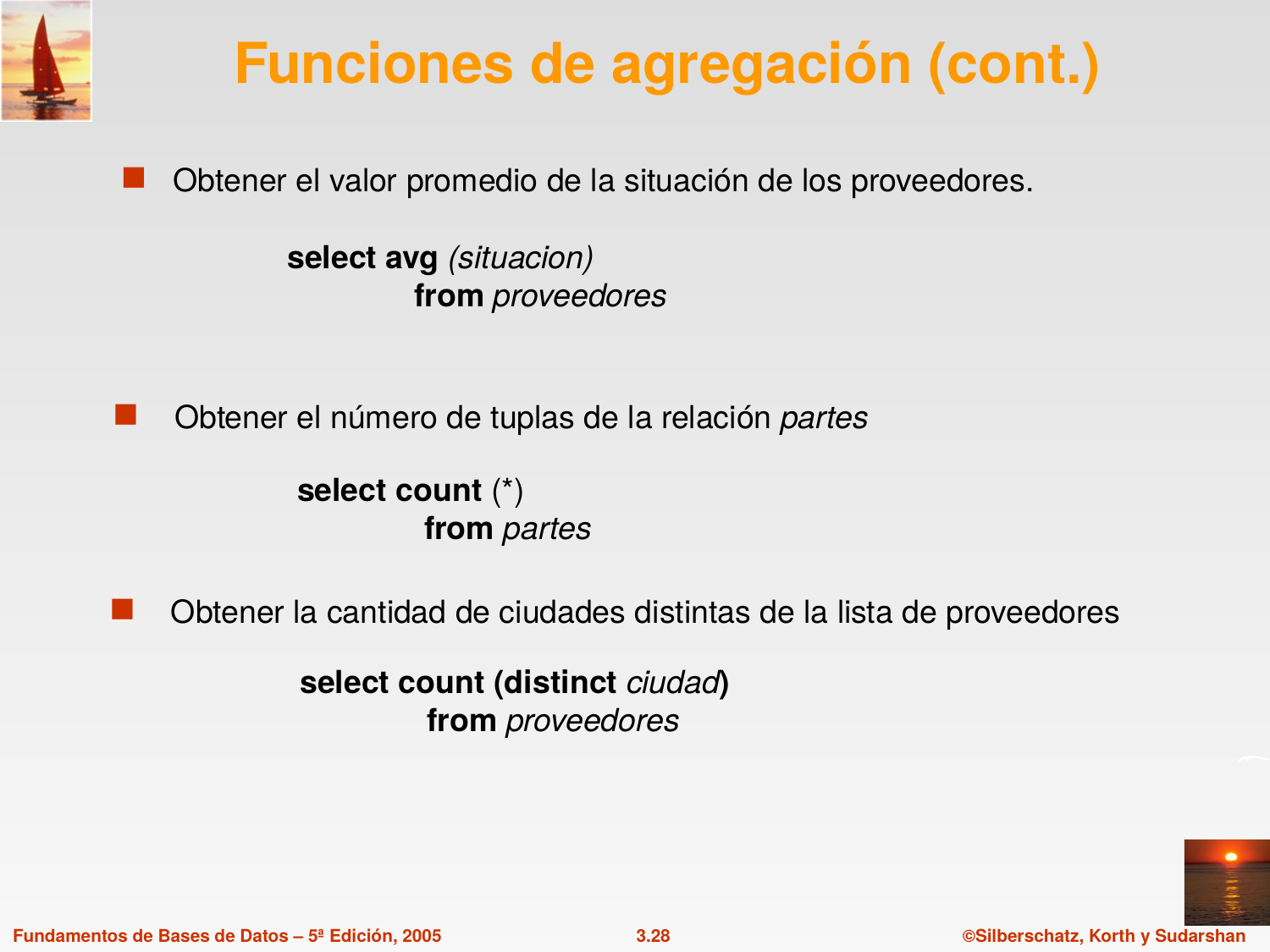

# Funciones de agregación (cont.)
Obtener el valor promedio de la situación de los proveedores.
select avg (situacion)
	from proveedores
   Obtener el número de tuplas de la relación partes
select count (*)
	from partes
   Obtener la cantidad de ciudades distintas de la lista de proveedores
select count (distinct ciudad)
	from proveedores